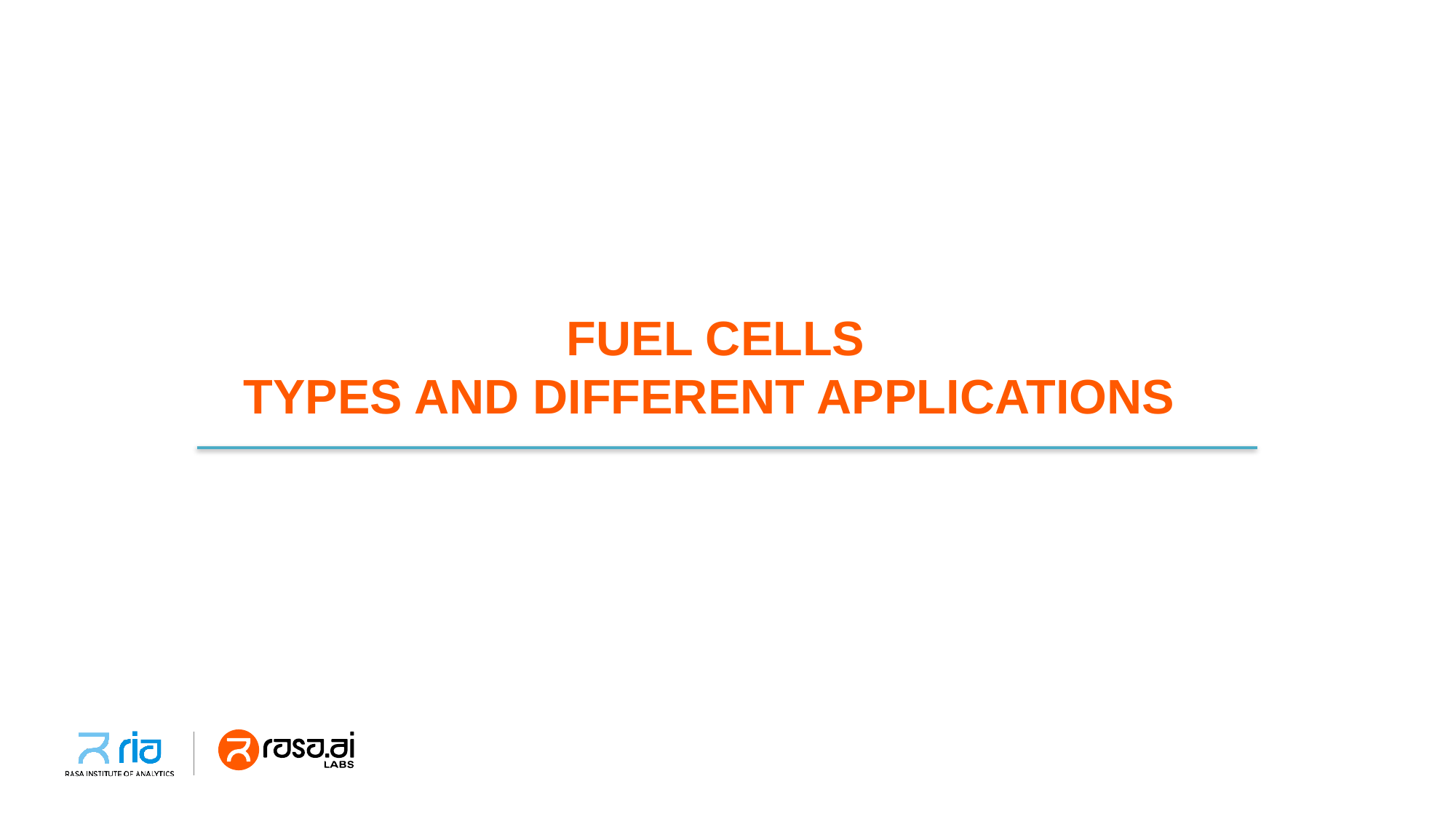

# FUEL CELLS TYPES AND DIFFERENT APPLICATIONS